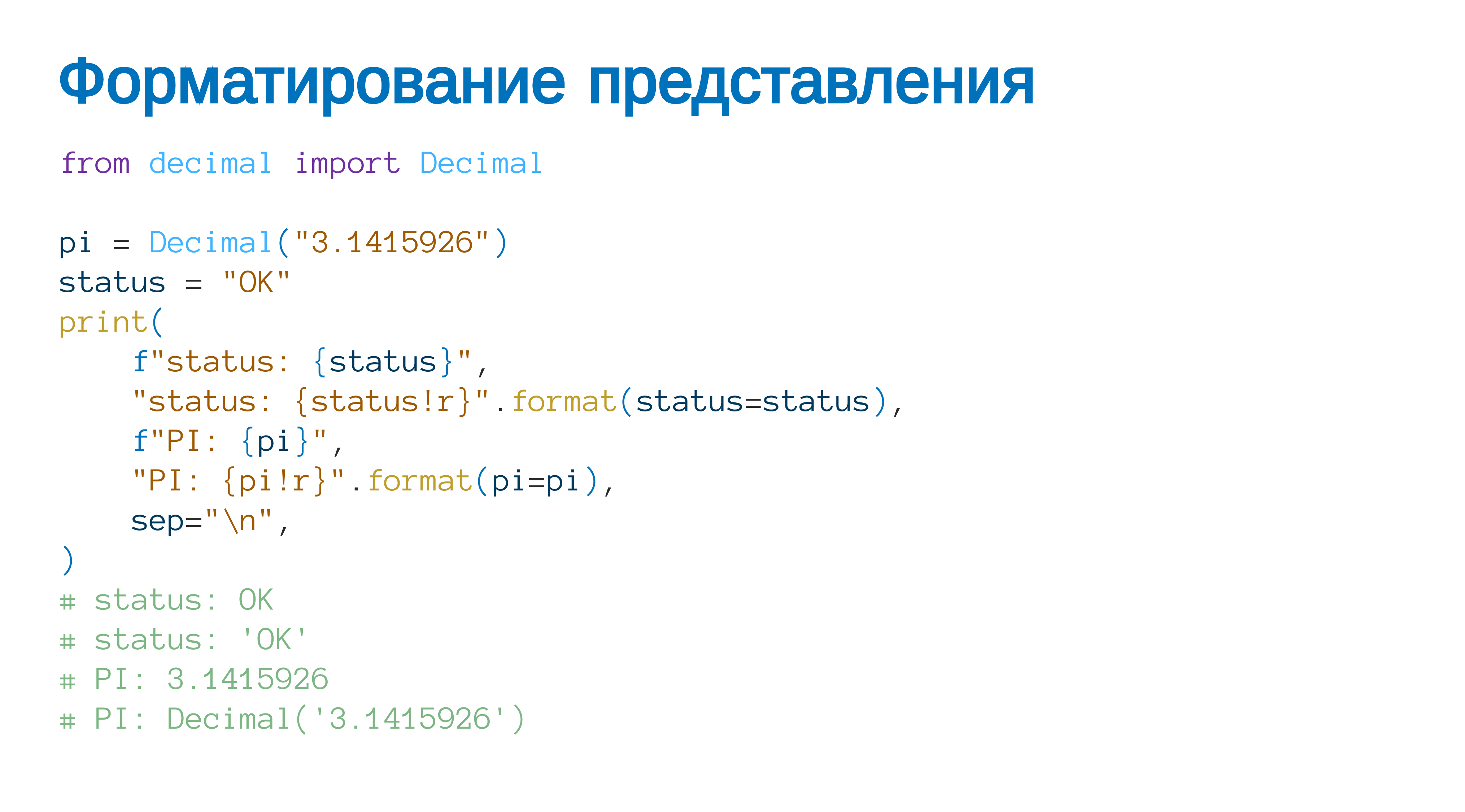

# Форматирование представления
from decimal import Decimal

pi = Decimal("3.1415926")
status = "OK"
print(
    f"status: {status}",
    "status: {status!r}".format(status=status),
    f"PI: {pi}",
    "PI: {pi!r}".format(pi=pi),
    sep="\n",
)
# status: OK
# status: 'OK'
# PI: 3.1415926
# PI: Decimal('3.1415926')
39